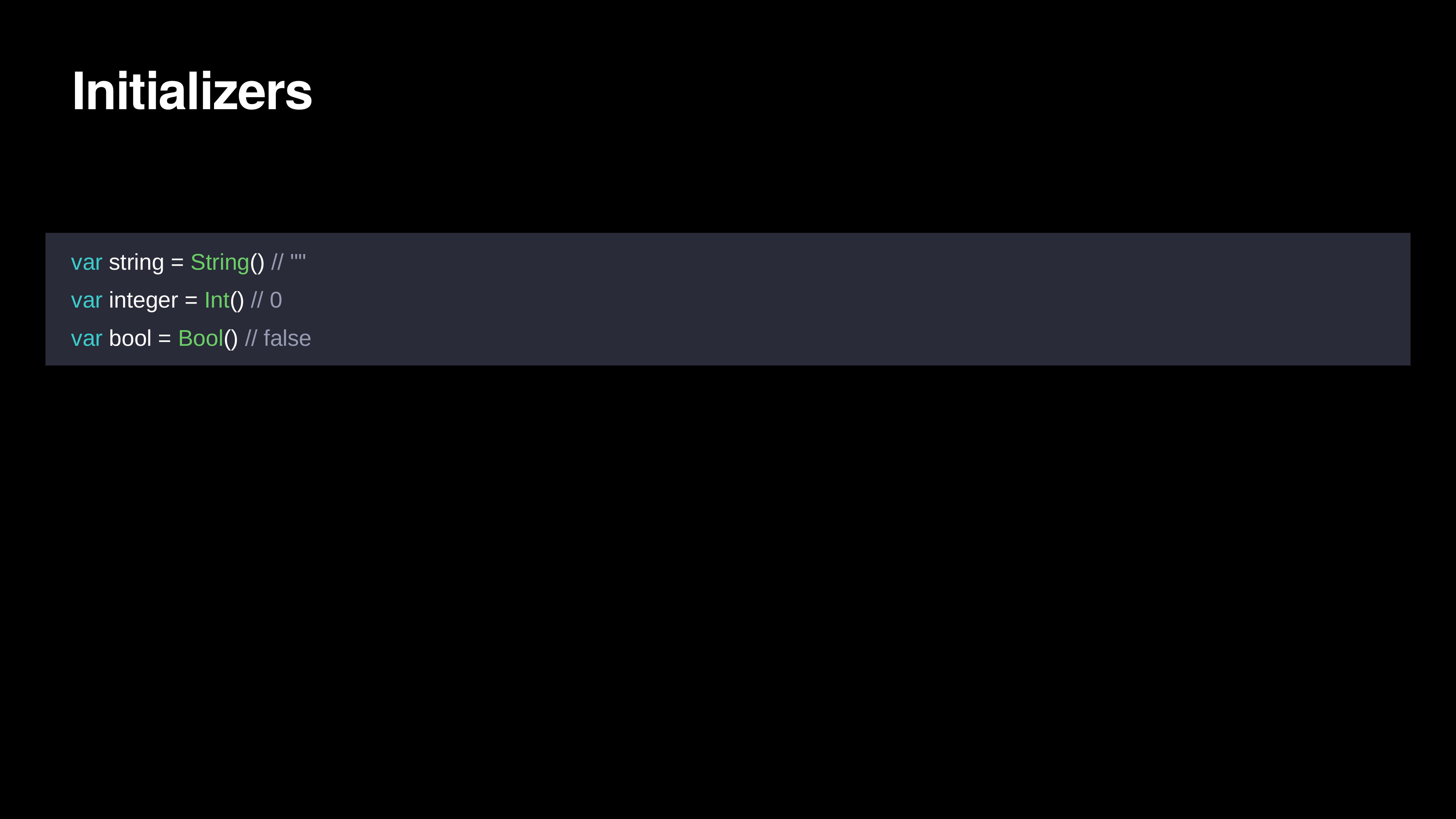

# Initializers

var string = String() // ""
var integer = Int() // 0
var bool = Bool() // false